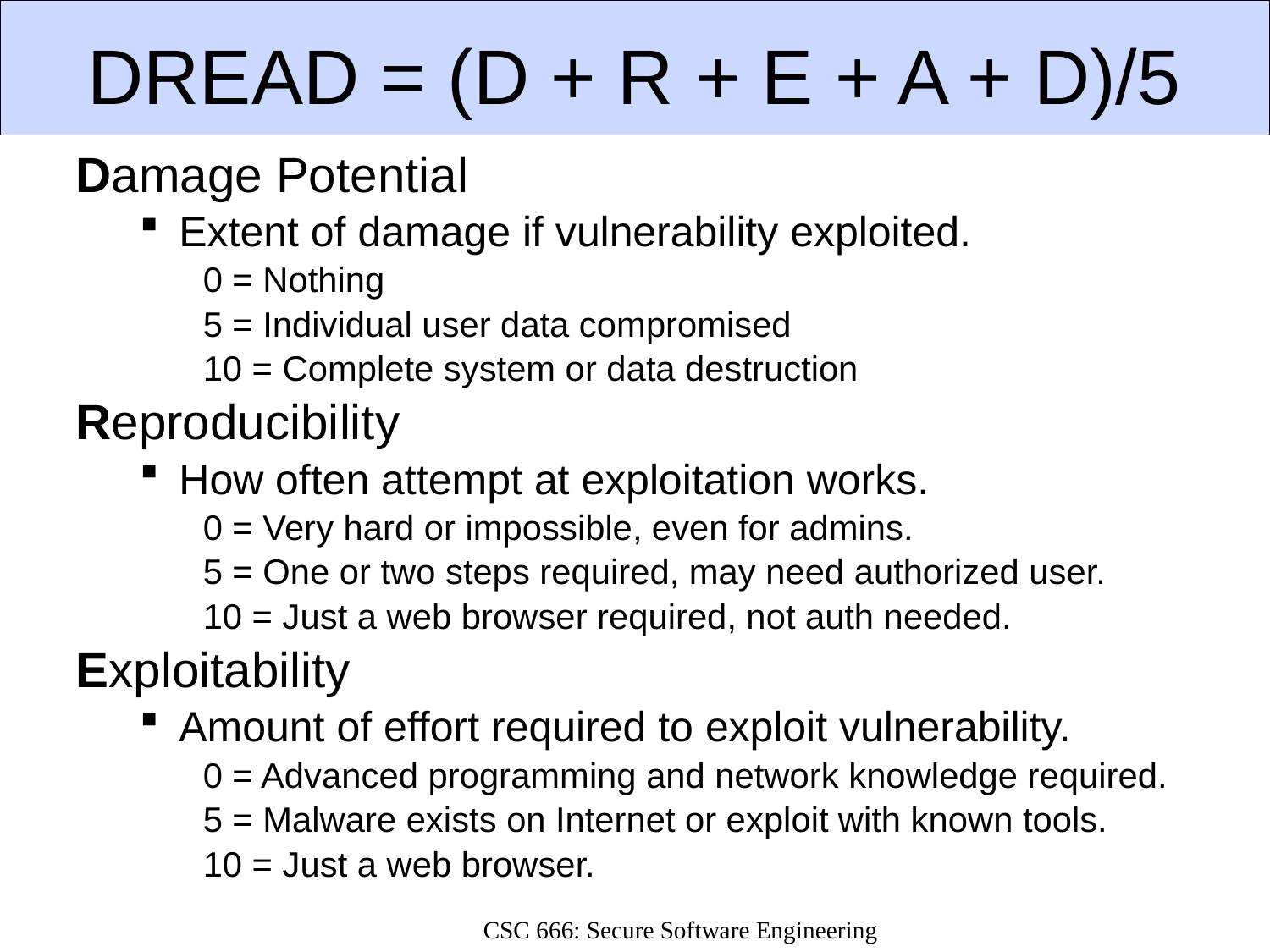

# DREAD = (D + R + E + A + D)/5
Damage Potential
Extent of damage if vulnerability exploited.
0 = Nothing
5 = Individual user data compromised
10 = Complete system or data destruction
Reproducibility
How often attempt at exploitation works.
0 = Very hard or impossible, even for admins.
5 = One or two steps required, may need authorized user.
10 = Just a web browser required, not auth needed.
Exploitability
Amount of effort required to exploit vulnerability.
0 = Advanced programming and network knowledge required.
5 = Malware exists on Internet or exploit with known tools.
10 = Just a web browser.
CSC 666: Secure Software Engineering